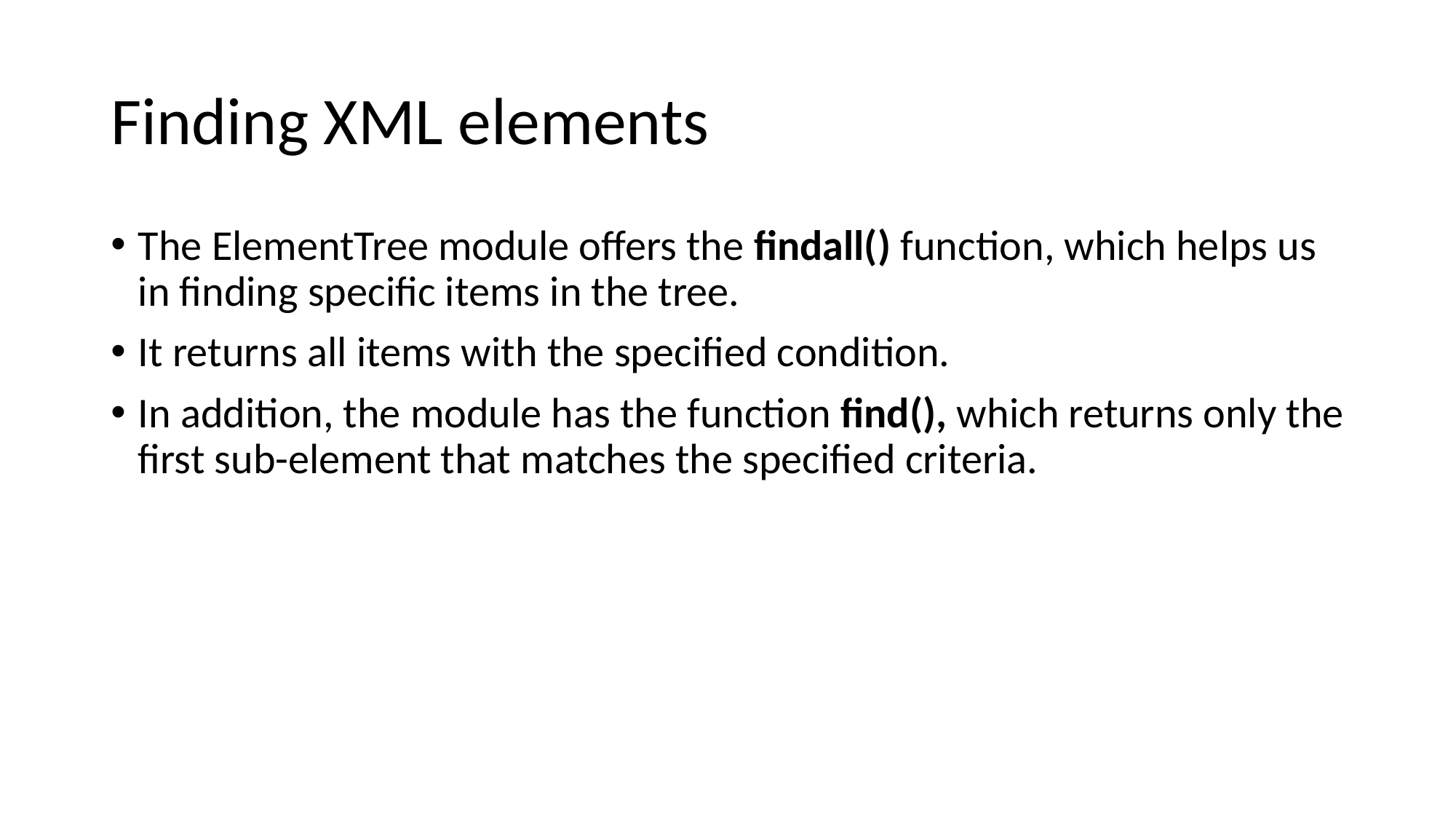

# Finding XML elements
The ElementTree module offers the findall() function, which helps us in finding specific items in the tree.
It returns all items with the specified condition.
In addition, the module has the function find(), which returns only the first sub-element that matches the specified criteria.